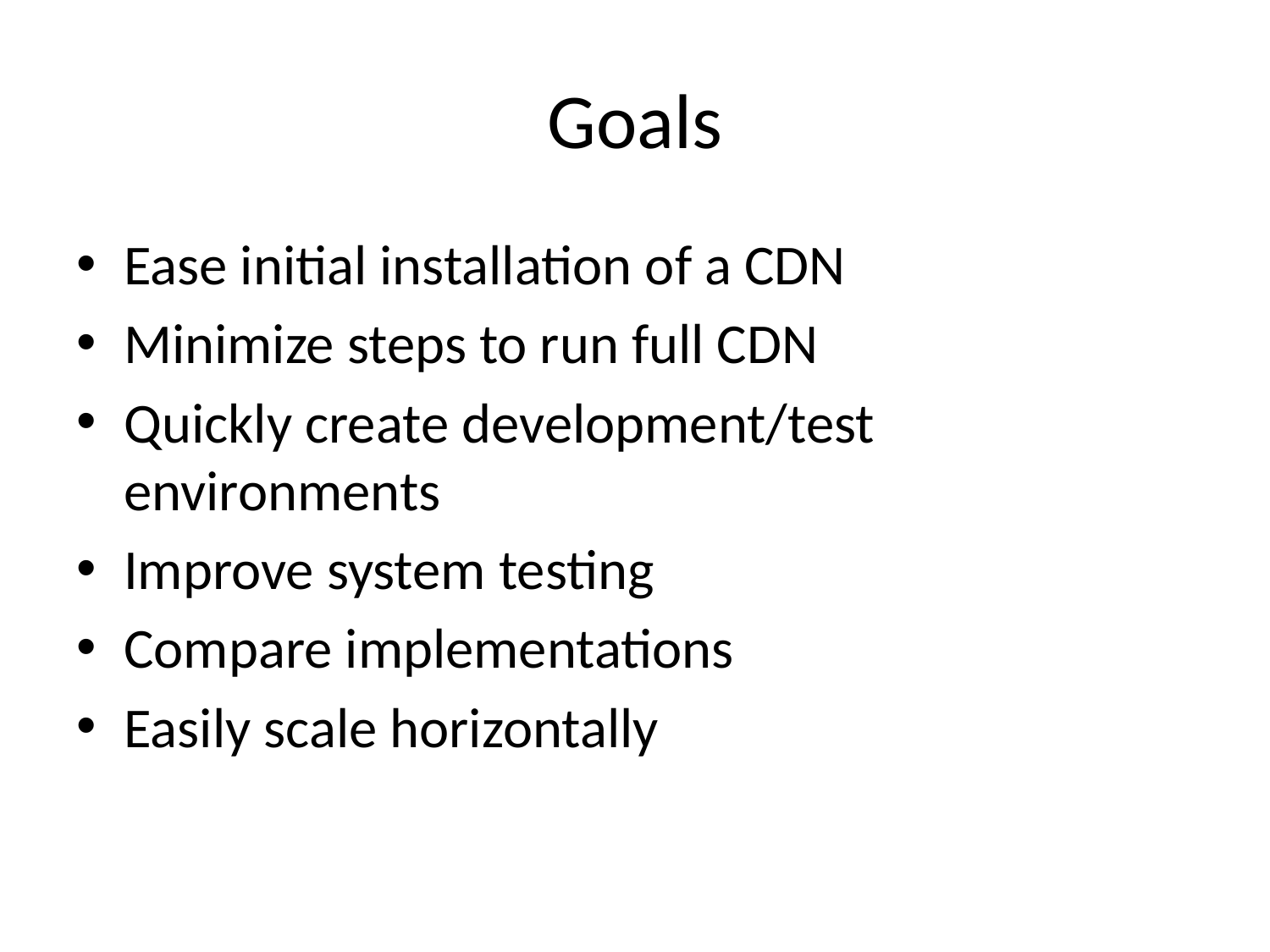

# Goals
Ease initial installation of a CDN
Minimize steps to run full CDN
Quickly create development/test environments
Improve system testing
Compare implementations
Easily scale horizontally